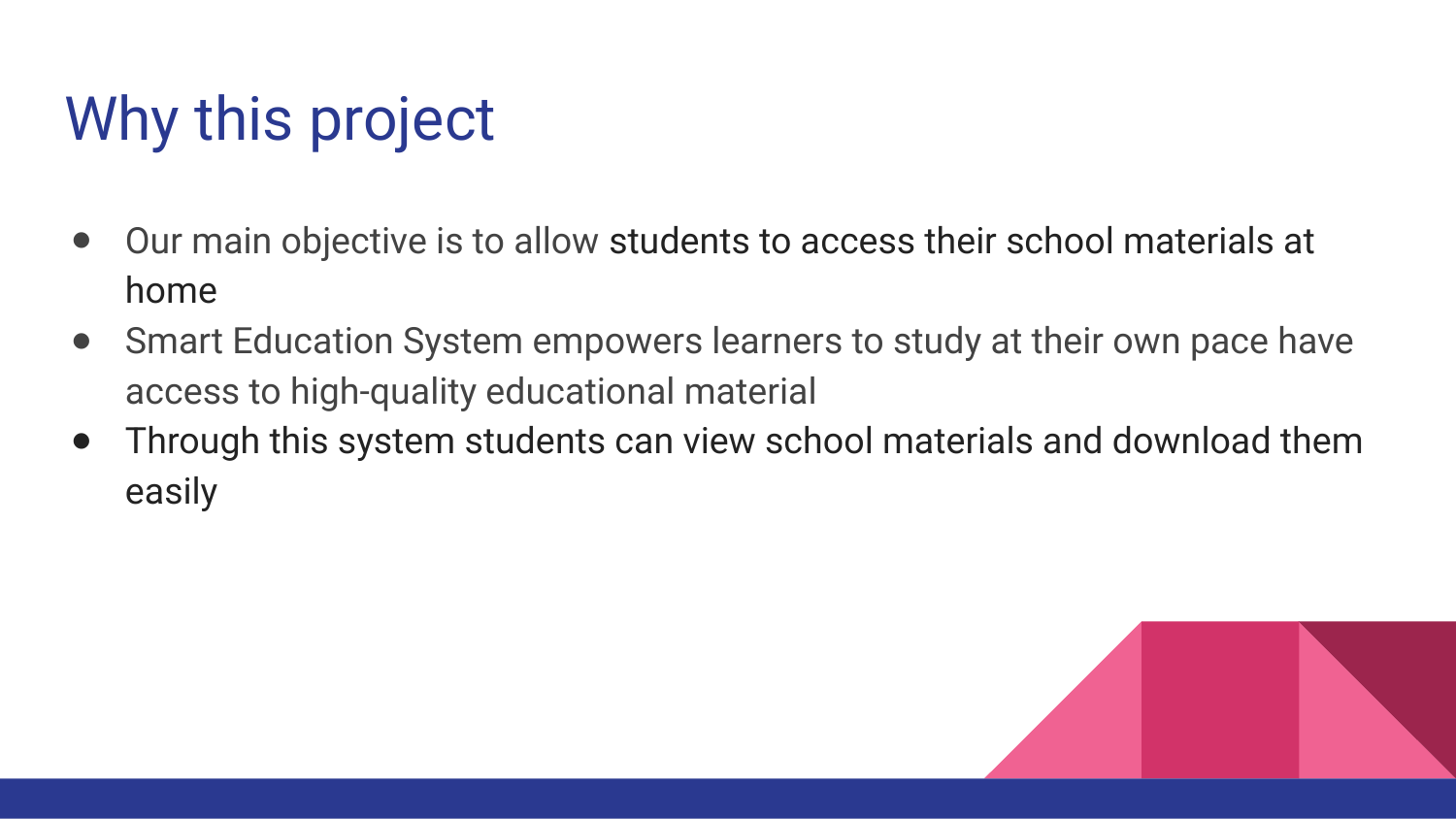

# Why this project
Our main objective is to allow students to access their school materials at home
Smart Education System empowers learners to study at their own pace have access to high-quality educational material
Through this system students can view school materials and download them easily